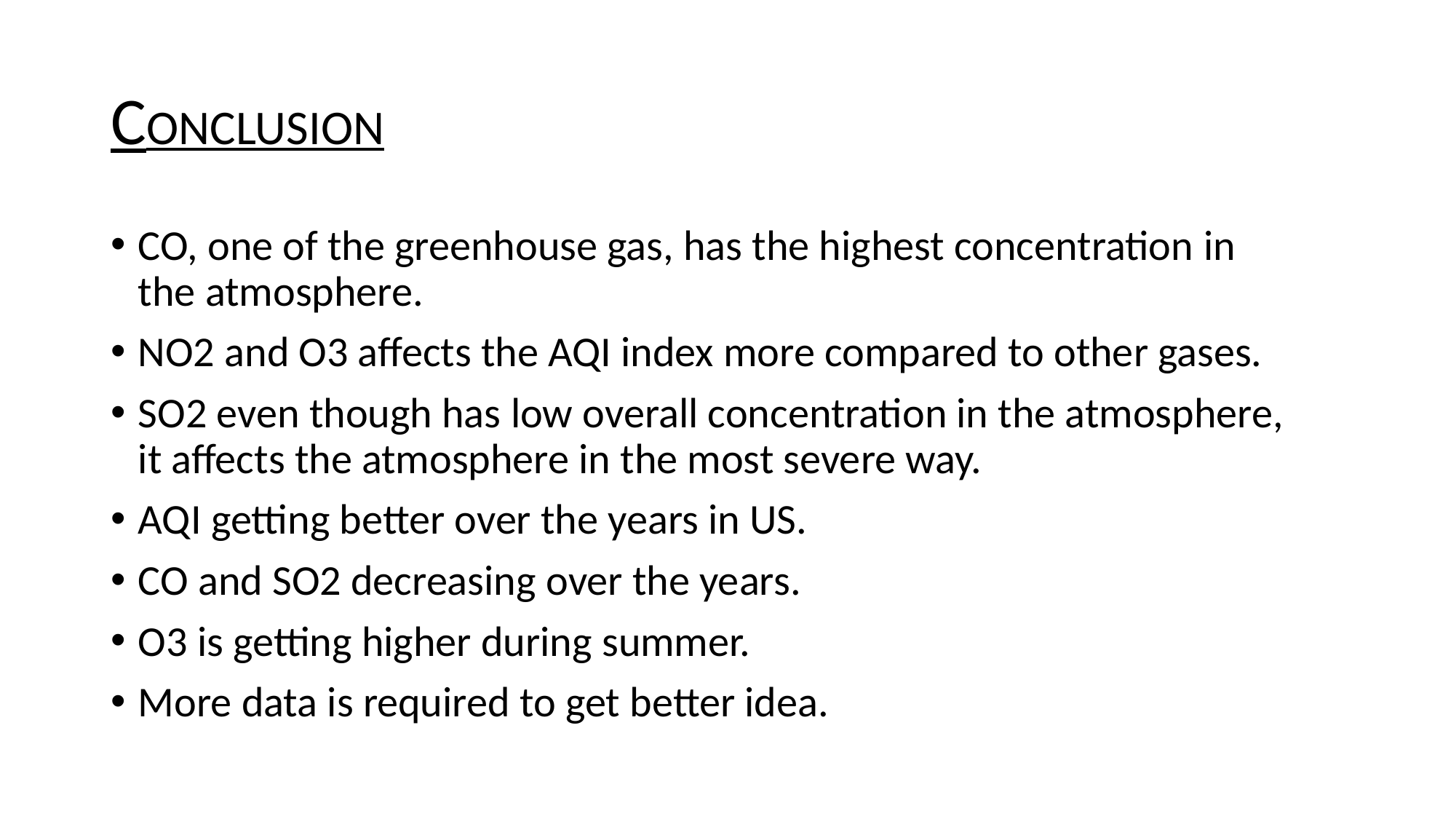

# CONCLUSION
CO, one of the greenhouse gas, has the highest concentration in the atmosphere.
NO2 and O3 affects the AQI index more compared to other gases.
SO2 even though has low overall concentration in the atmosphere, it affects the atmosphere in the most severe way.
AQI getting better over the years in US.
CO and SO2 decreasing over the years.
O3 is getting higher during summer.
More data is required to get better idea.